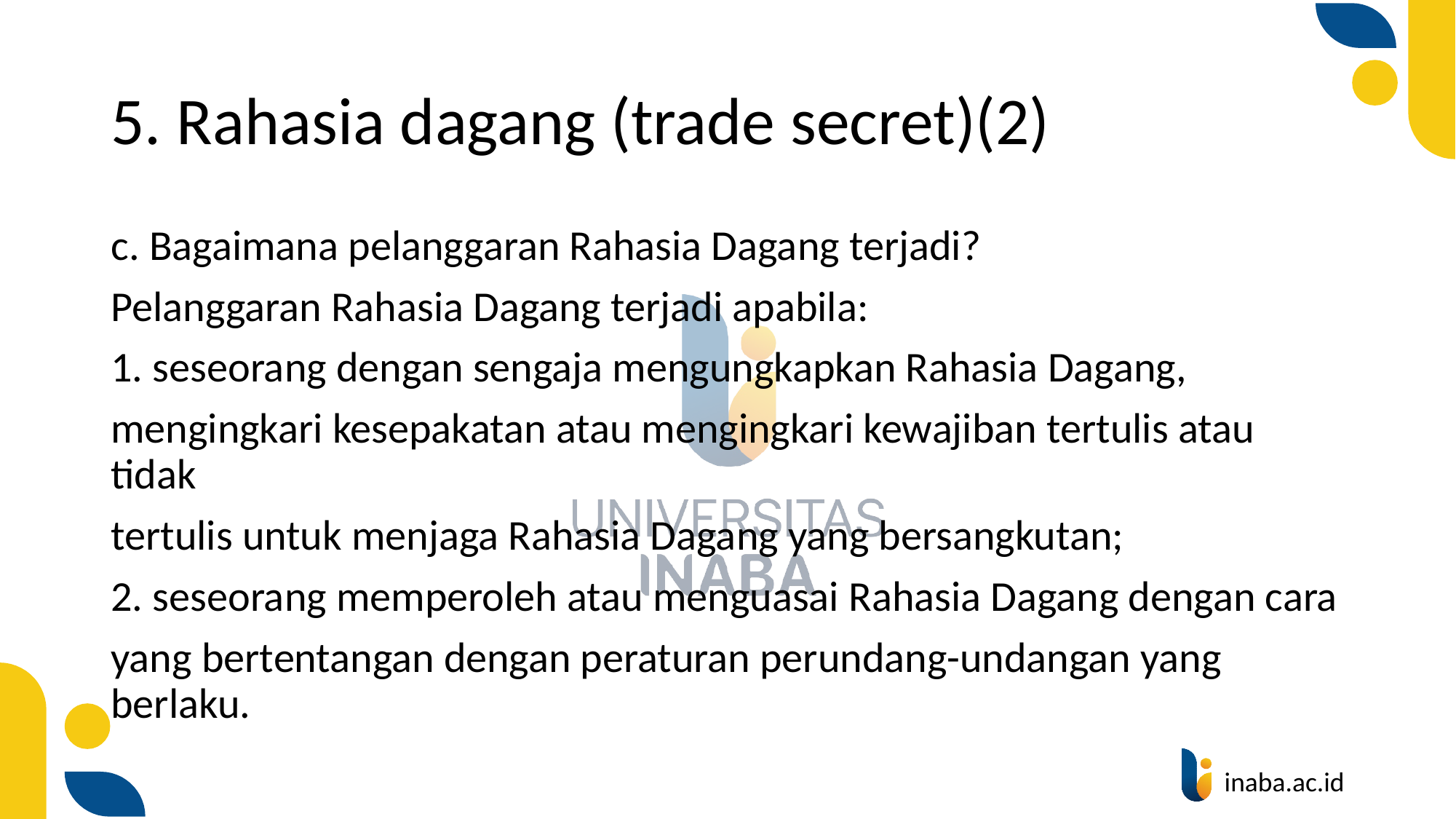

# 5. Rahasia dagang (trade secret)(2)
c. Bagaimana pelanggaran Rahasia Dagang terjadi?
Pelanggaran Rahasia Dagang terjadi apabila:
1. seseorang dengan sengaja mengungkapkan Rahasia Dagang,
mengingkari kesepakatan atau mengingkari kewajiban tertulis atau tidak
tertulis untuk menjaga Rahasia Dagang yang bersangkutan;
2. seseorang memperoleh atau menguasai Rahasia Dagang dengan cara
yang bertentangan dengan peraturan perundang-undangan yang berlaku.